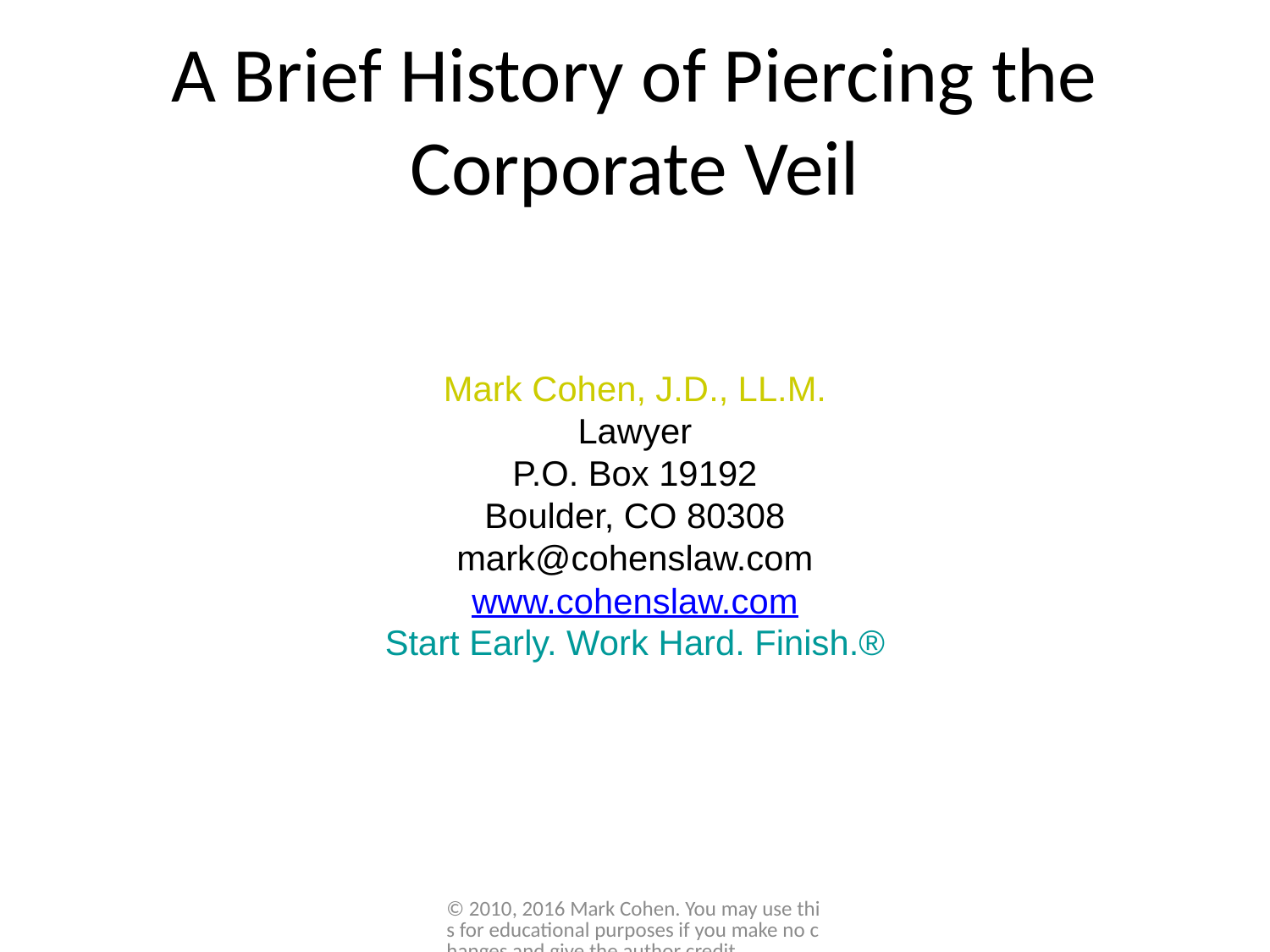

# A Brief History of Piercing the Corporate Veil

Mark Cohen, J.D., LL.M.
Lawyer
P.O. Box 19192
Boulder, CO 80308
mark@cohenslaw.com
www.cohenslaw.com
Start Early. Work Hard. Finish.®

© 2010, 2016 Mark Cohen. You may use this for educational purposes if you make no changes and give the author credit.